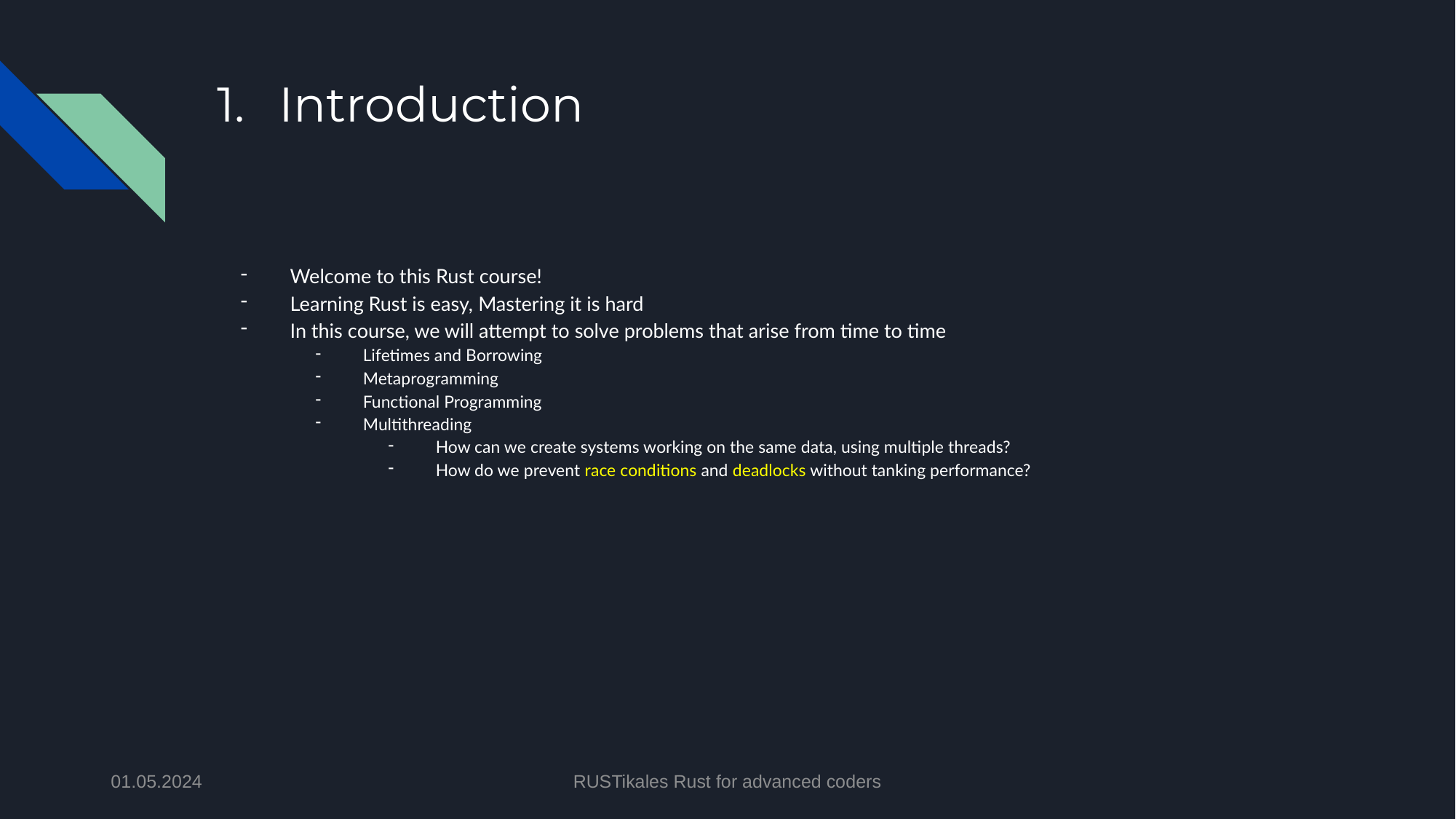

# Introduction
Welcome to this Rust course!
Learning Rust is easy, Mastering it is hard
In this course, we will attempt to solve problems that arise from time to time
Lifetimes and Borrowing
Metaprogramming
Functional Programming
Multithreading
How can we create systems working on the same data, using multiple threads?
How do we prevent race conditions and deadlocks without tanking performance?
01.05.2024
RUSTikales Rust for advanced coders